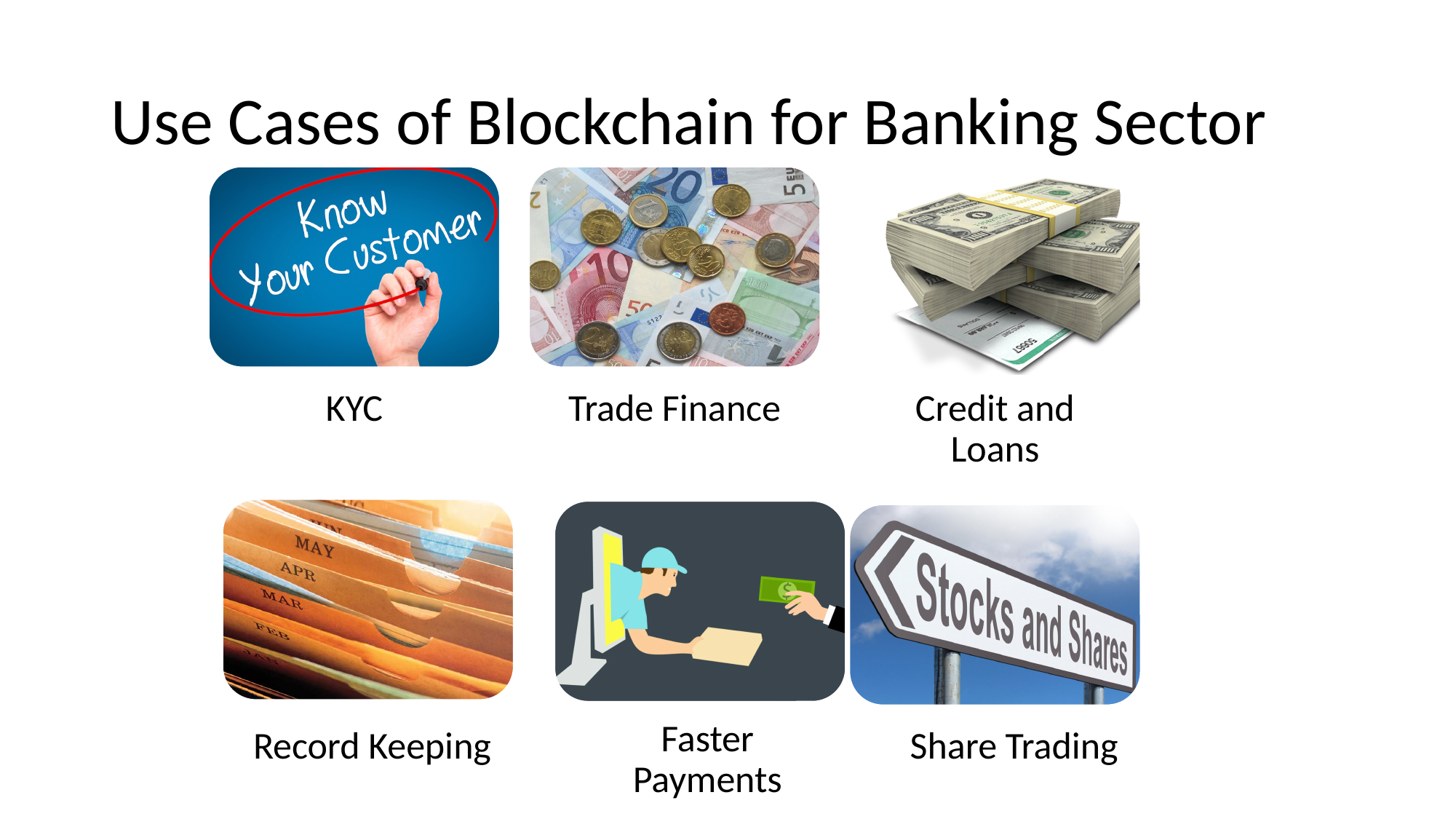

# Use Cases of Blockchain for Banking Sector
KYC
Trade Finance
Credit and Loans
Record Keeping
Faster Payments
Share Trading